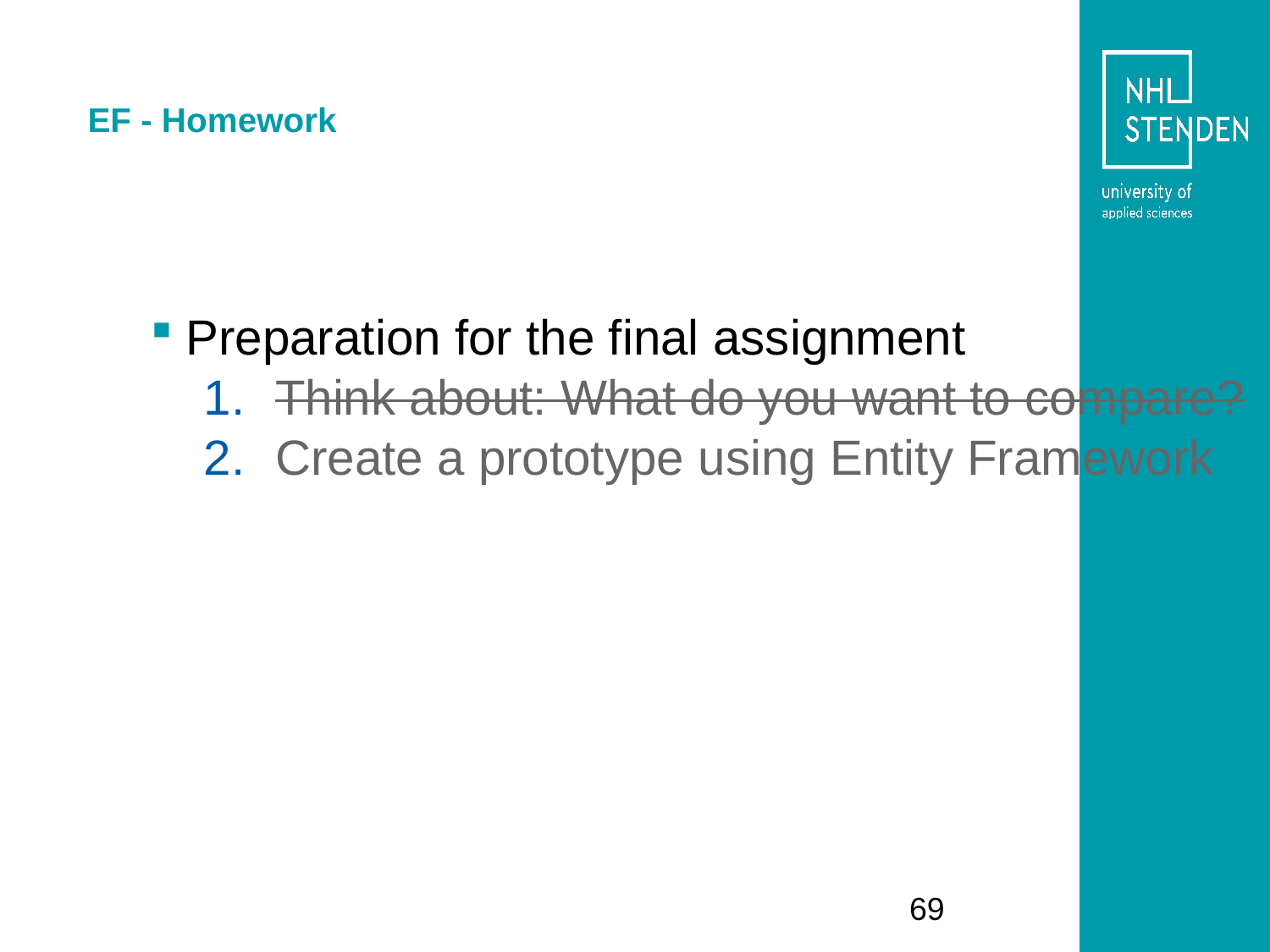

# EF - Homework
Preparation for the final assignment
Think about: What do you want to compare?
Create a prototype using Entity Framework

69